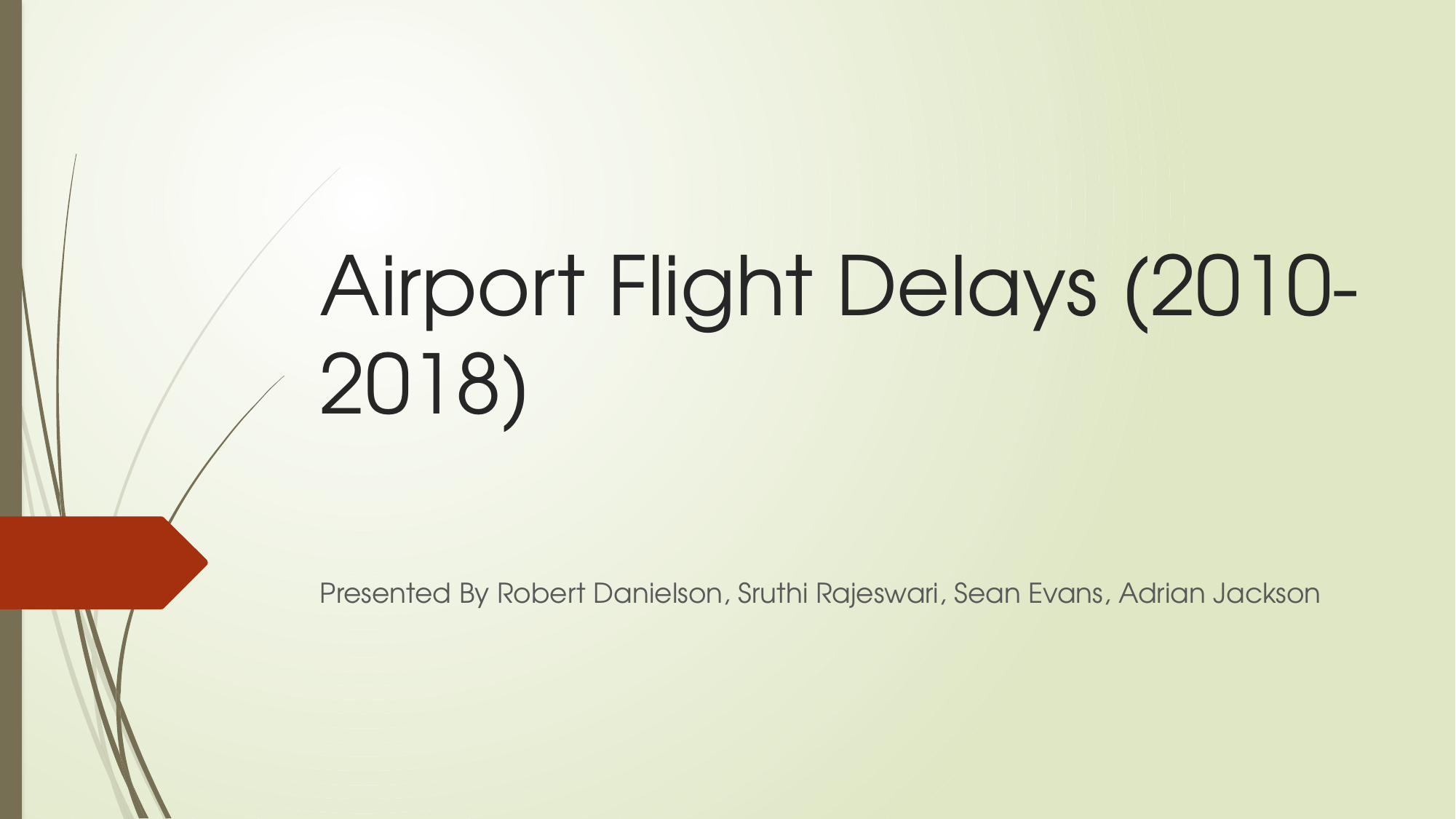

# Airport Flight Delays (2010-2018)
Presented By Robert Danielson, Sruthi Rajeswari, Sean Evans, Adrian Jackson